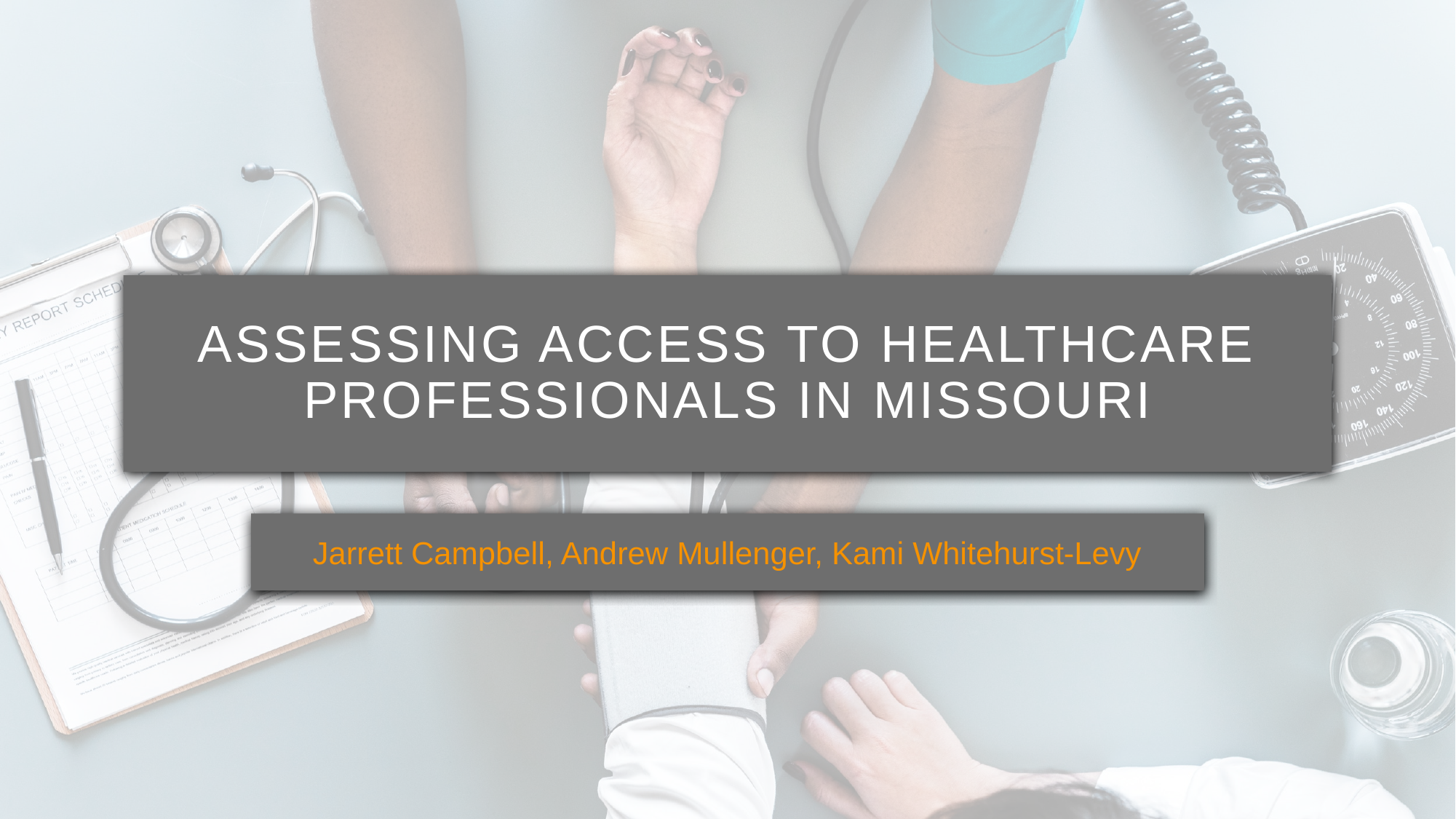

# Assessing Access to Healthcare professionals in Missouri
Jarrett Campbell, Andrew Mullenger, Kami Whitehurst-Levy